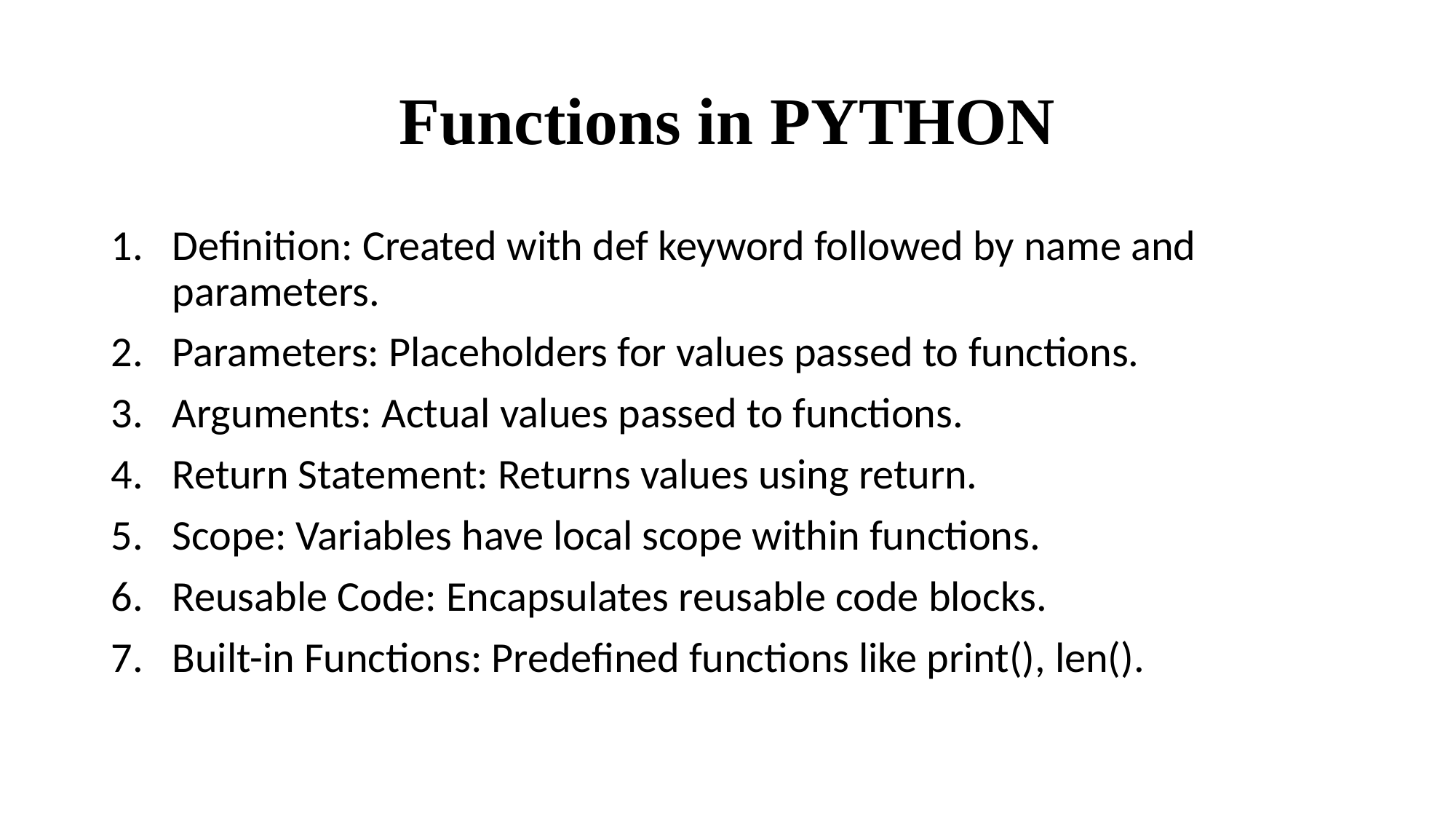

# Functions in PYTHON
Definition: Created with def keyword followed by name and parameters.
Parameters: Placeholders for values passed to functions.
Arguments: Actual values passed to functions.
Return Statement: Returns values using return.
Scope: Variables have local scope within functions.
Reusable Code: Encapsulates reusable code blocks.
Built-in Functions: Predefined functions like print(), len().